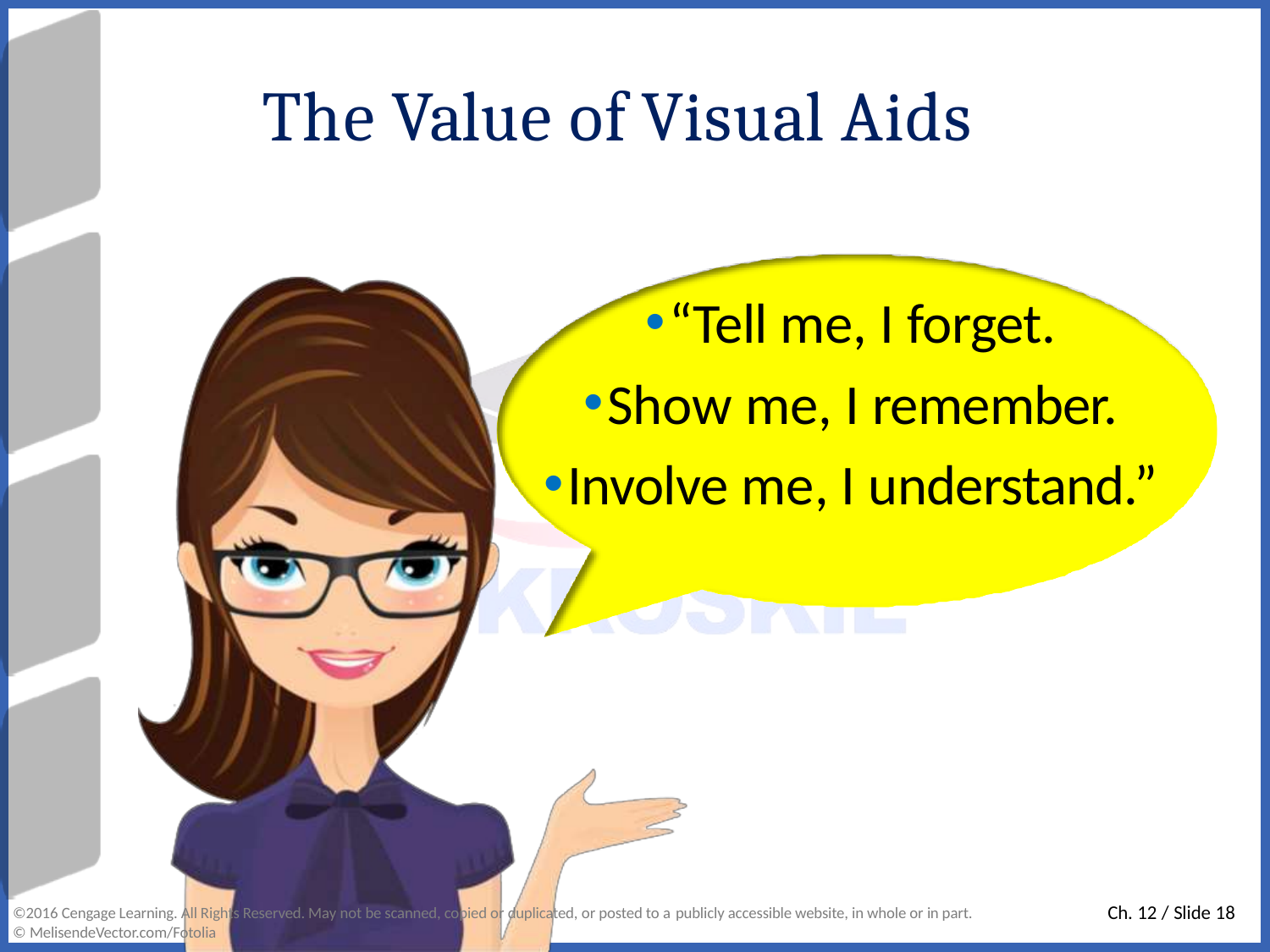

# The Value of Visual Aids

“Tell me, I forget.
Show me, I remember.
Involve me, I understand.”

Ch. 12 / Slide 18
©2016 Cengage Learning. All Rights Reserved. May not be scanned, copied or duplicated, or posted to a publicly accessible website, in whole or in part.
© MelisendeVector.com/Fotolia